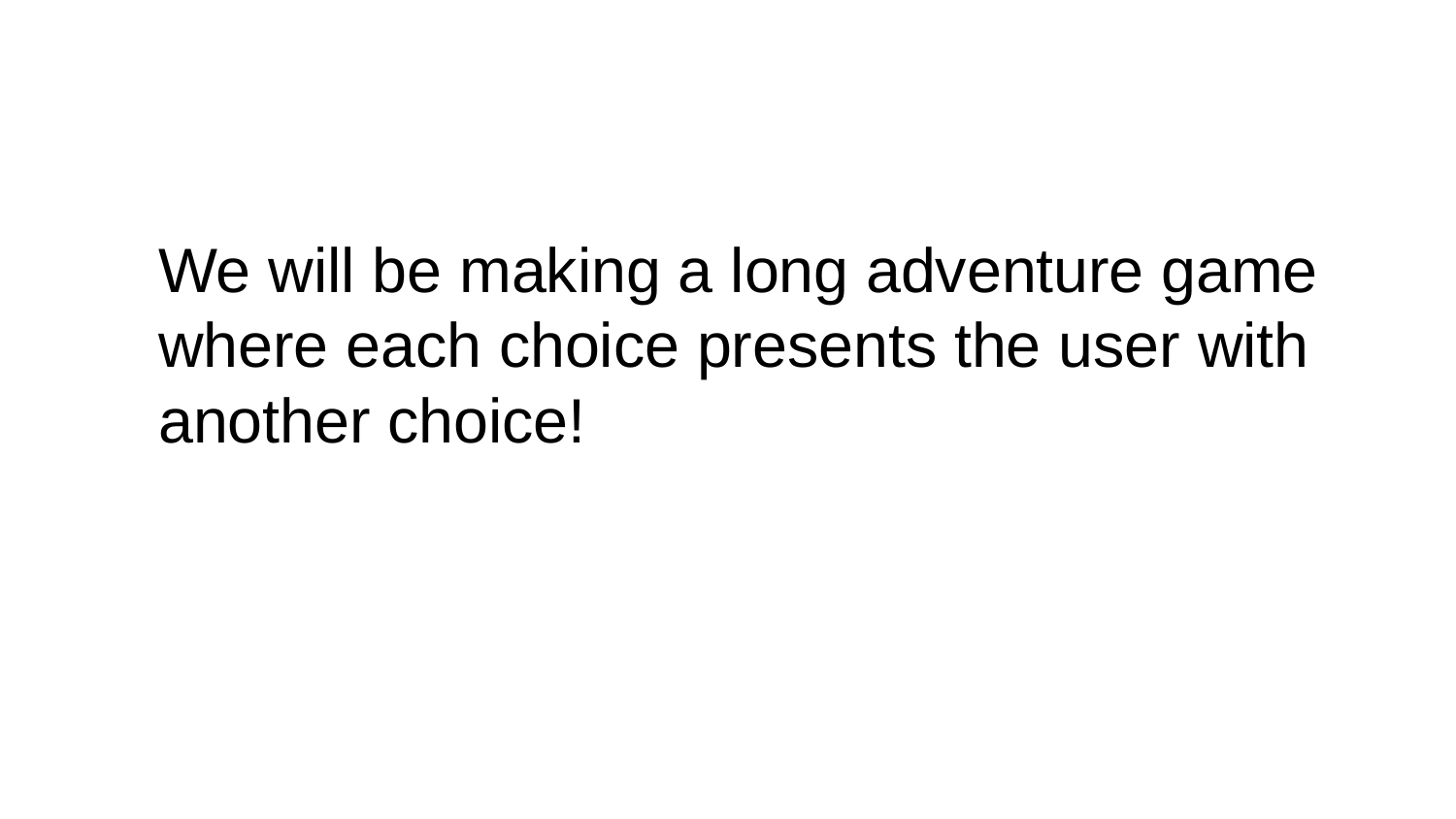

# We will be making a long adventure game where each choice presents the user with another choice!